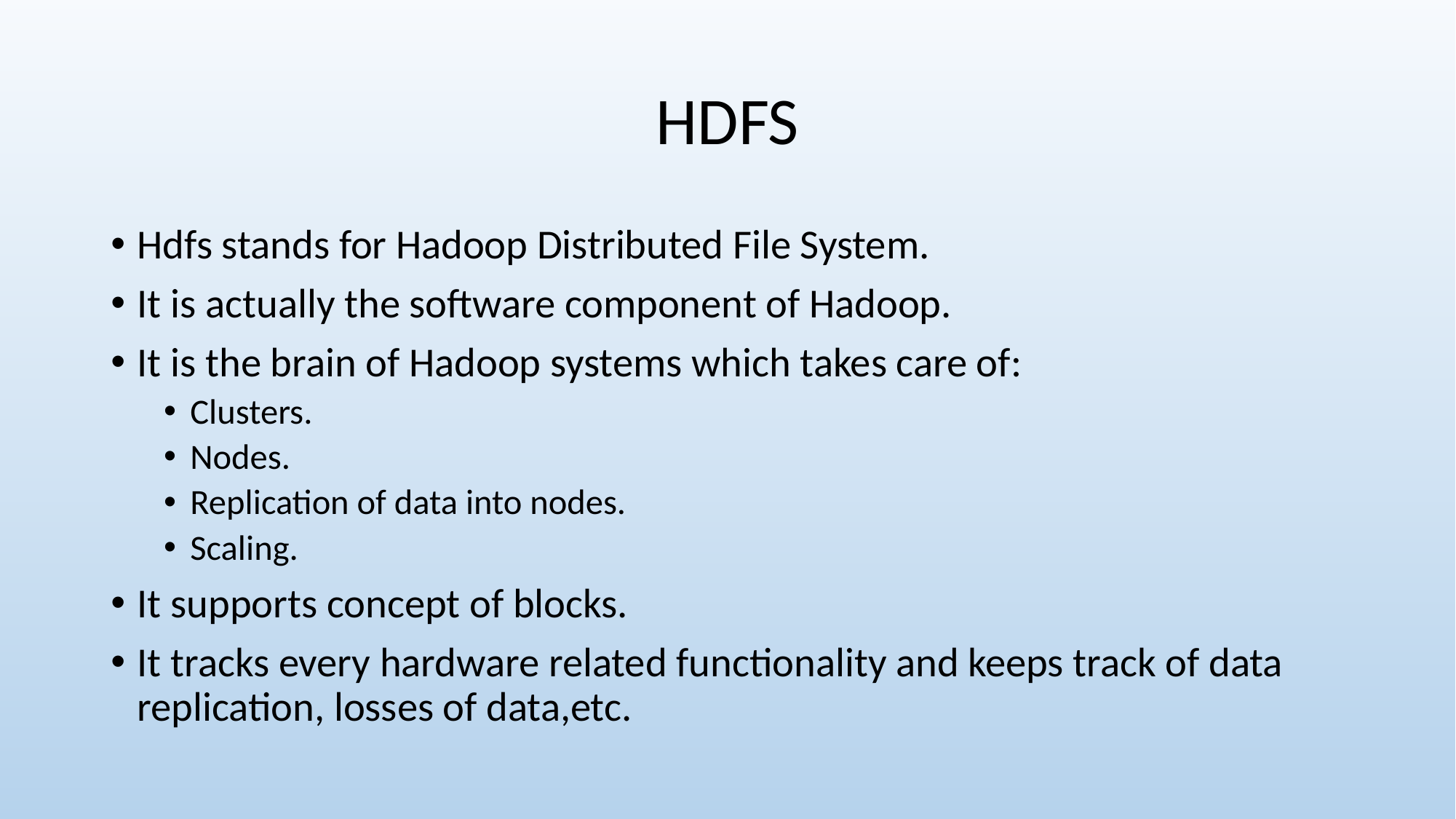

# HDFS
Hdfs stands for Hadoop Distributed File System.
It is actually the software component of Hadoop.
It is the brain of Hadoop systems which takes care of:
Clusters.
Nodes.
Replication of data into nodes.
Scaling.
It supports concept of blocks.
It tracks every hardware related functionality and keeps track of data replication, losses of data,etc.